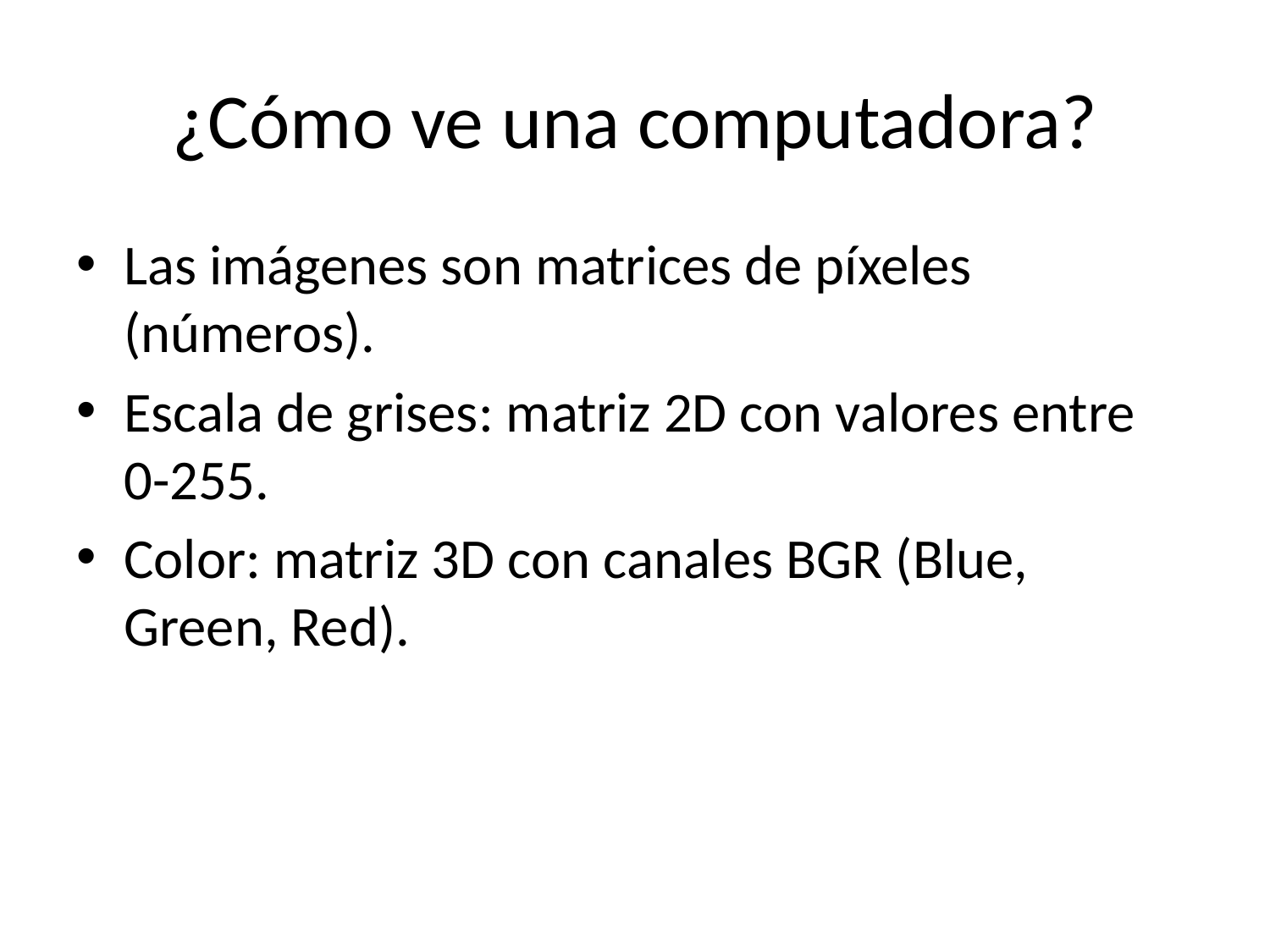

# ¿Cómo ve una computadora?
Las imágenes son matrices de píxeles (números).
Escala de grises: matriz 2D con valores entre 0-255.
Color: matriz 3D con canales BGR (Blue, Green, Red).